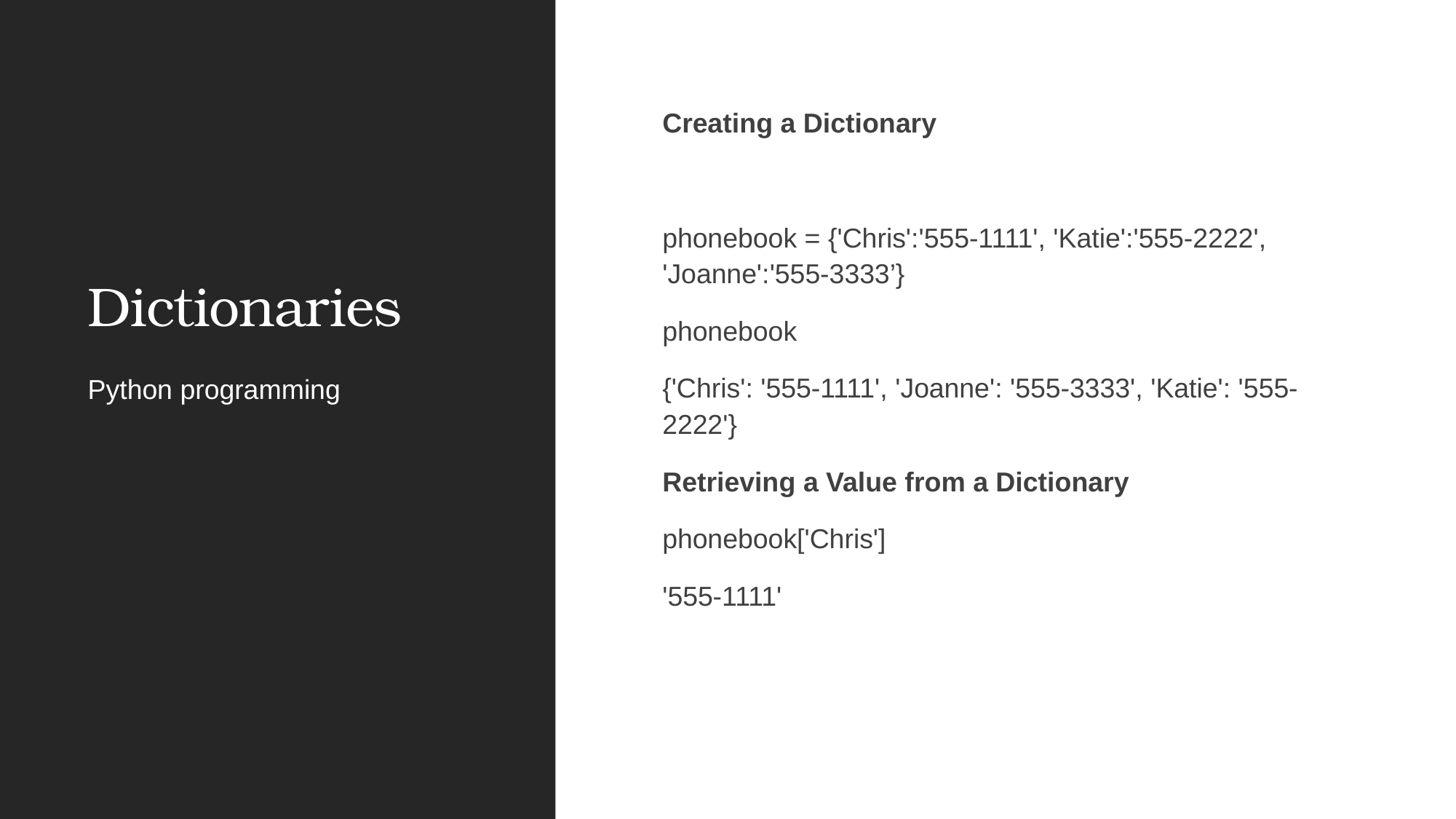

# Dictionaries
Creating a Dictionary

phonebook = {'Chris':'555-1111', 'Katie':'555-2222', 'Joanne':'555-3333’}
phonebook
{'Chris': '555-1111', 'Joanne': '555-3333', 'Katie': '555-2222'}
Retrieving a Value from a Dictionary
phonebook['Chris']
'555-1111'
Python programming